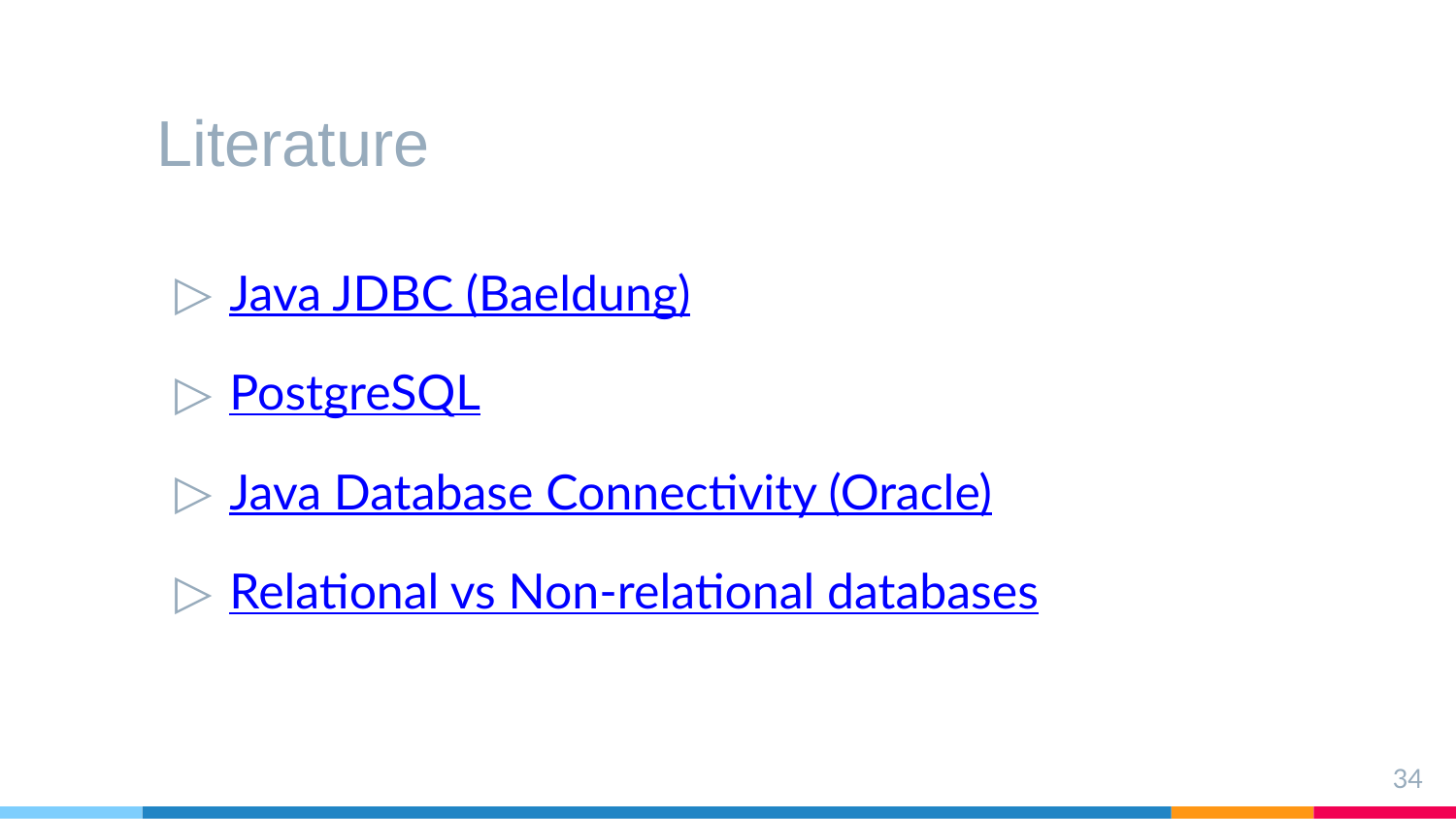

Literature
Java JDBC (Baeldung)
PostgreSQL
Java Database Connectivity (Oracle)
Relational vs Non-relational databases

34